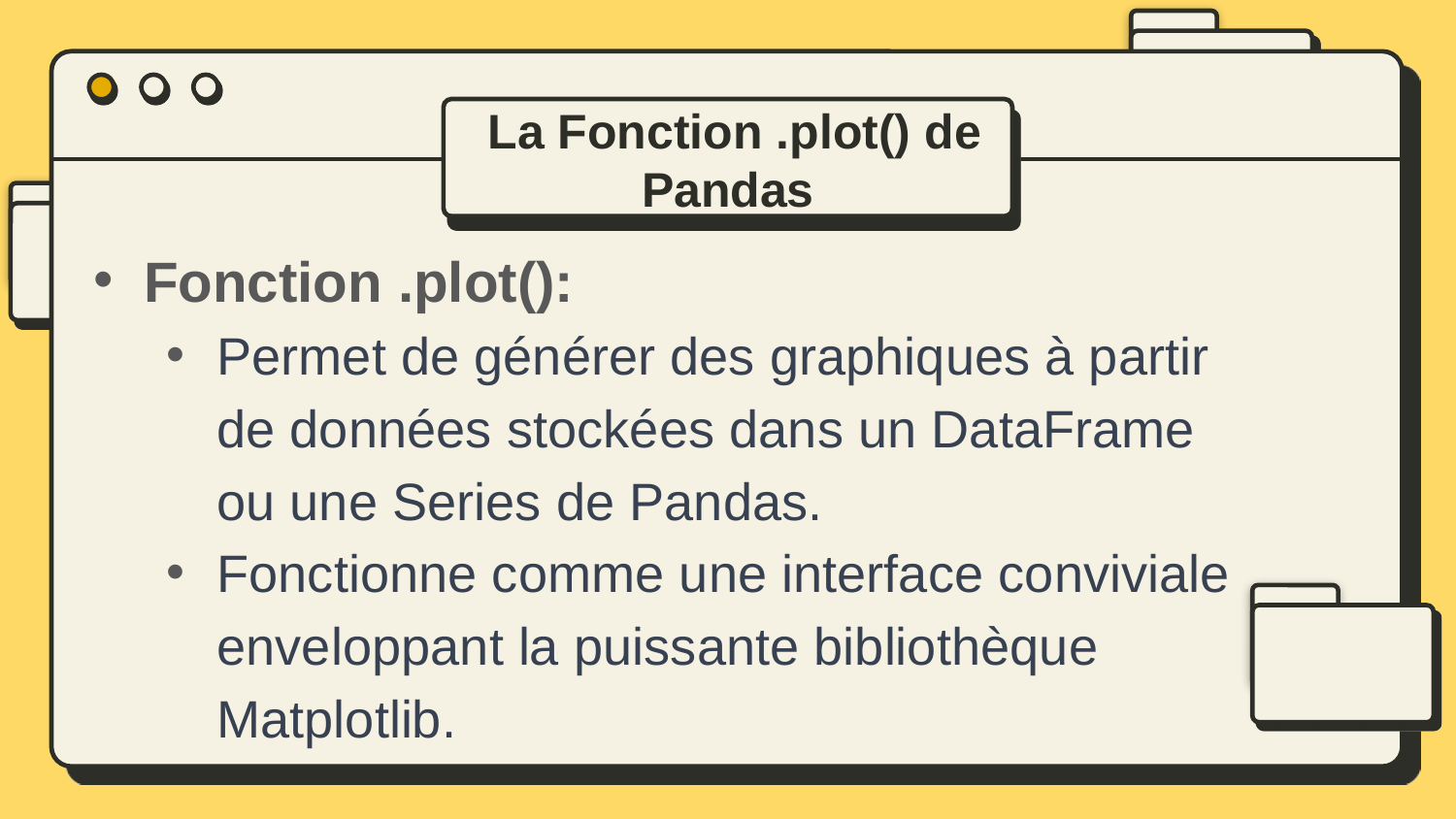

La Fonction .plot() de Pandas
Fonction .plot():
Permet de générer des graphiques à partir de données stockées dans un DataFrame ou une Series de Pandas.
Fonctionne comme une interface conviviale enveloppant la puissante bibliothèque Matplotlib.